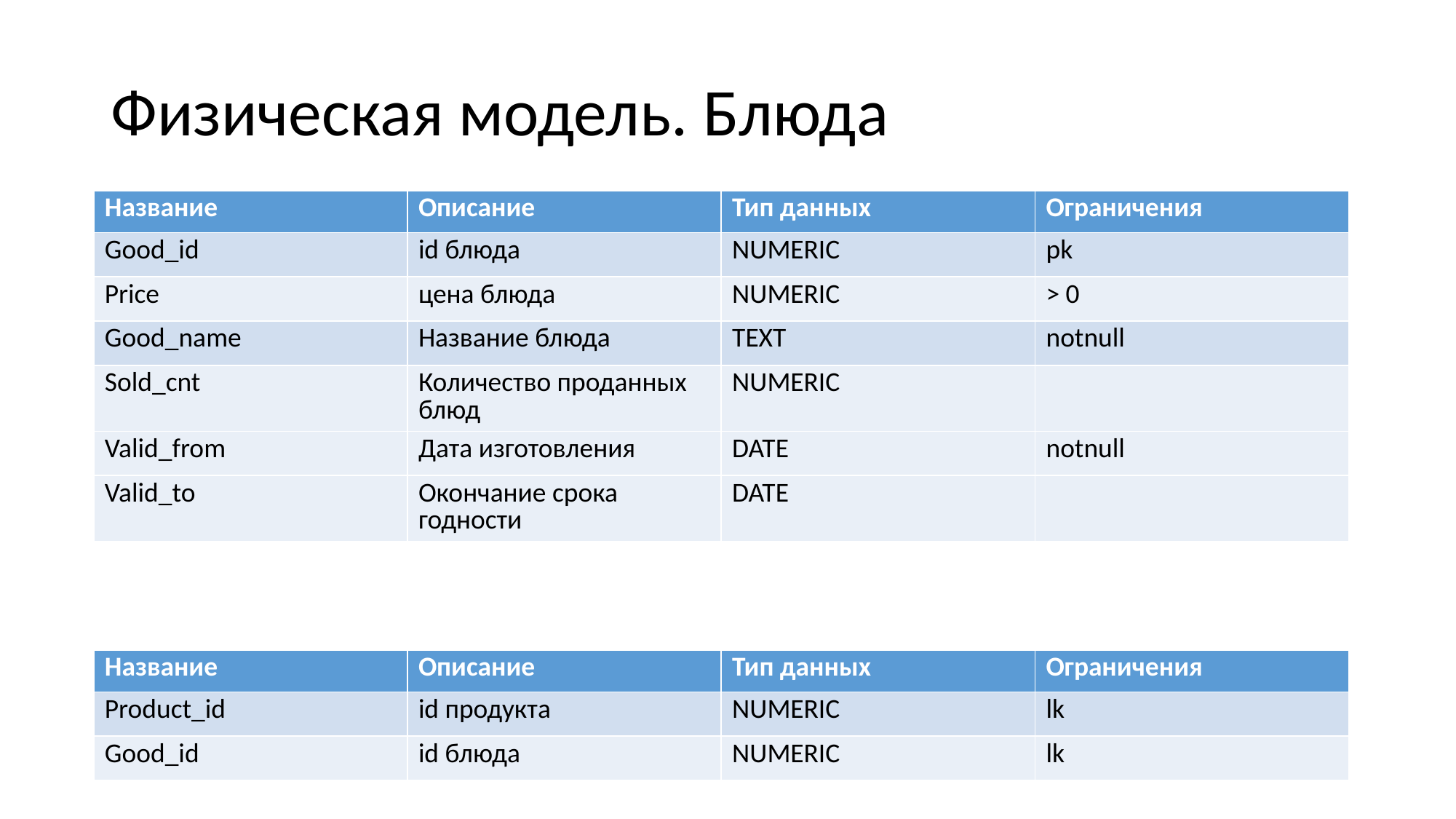

Физическая модель. Блюда
| Название | Описание | Тип данных | Ограничения |
| --- | --- | --- | --- |
| Good\_id | id блюда | NUMERIC | pk |
| Price | цена блюда | NUMERIC | > 0 |
| Good\_name | Название блюда | TEXT | notnull |
| Sold\_cnt | Количество проданных блюд | NUMERIC |  |
| Valid\_from | Дата изготовления | DATE | notnull |
| Valid\_to | Окончание срока годности | DATE |  |
| Название | Описание | Тип данных | Ограничения |
| --- | --- | --- | --- |
| Product\_id | id продукта | NUMERIC | lk |
| Good\_id | id блюда | NUMERIC | lk |